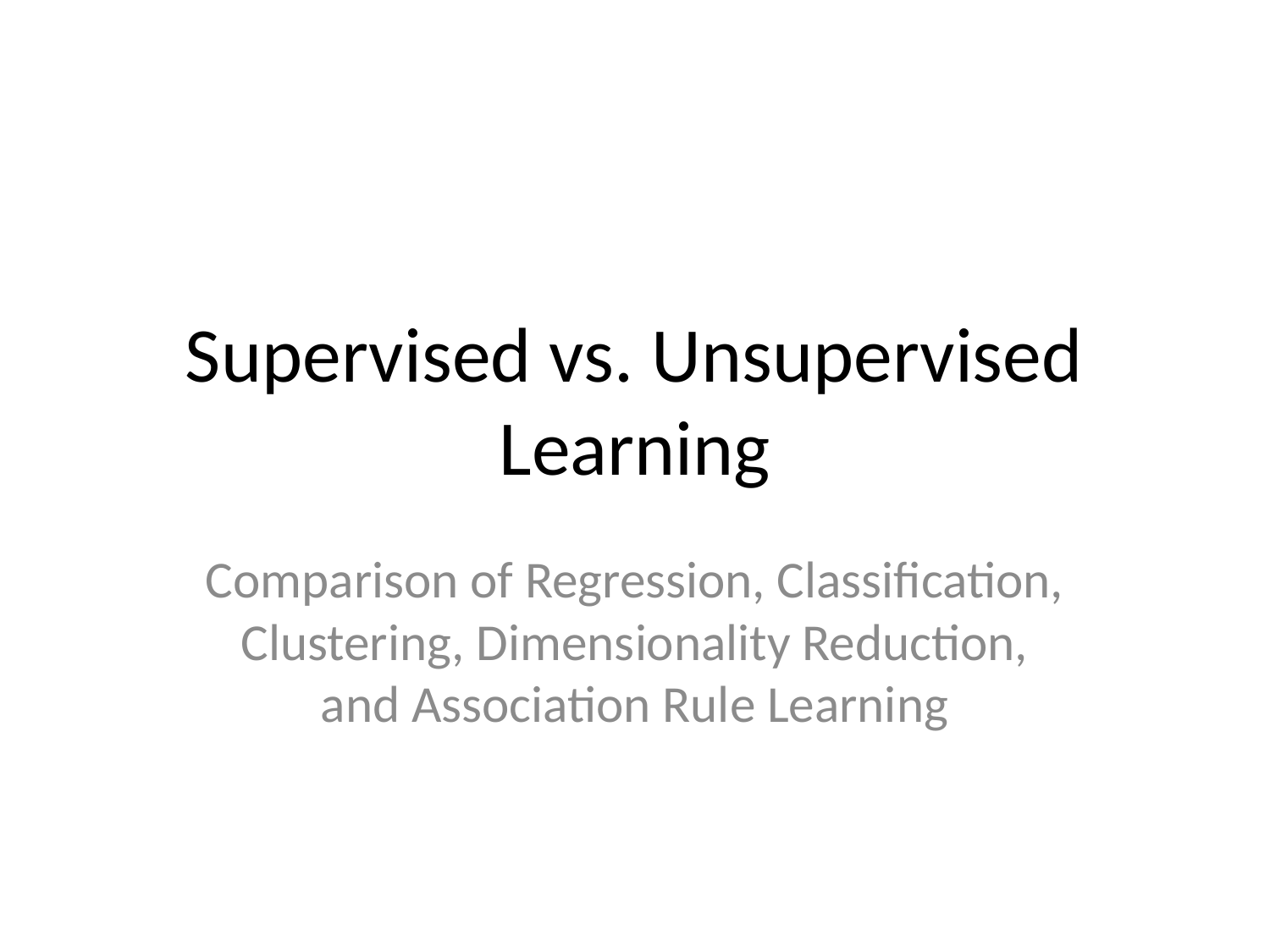

# Supervised vs. Unsupervised Learning
Comparison of Regression, Classification, Clustering, Dimensionality Reduction, and Association Rule Learning